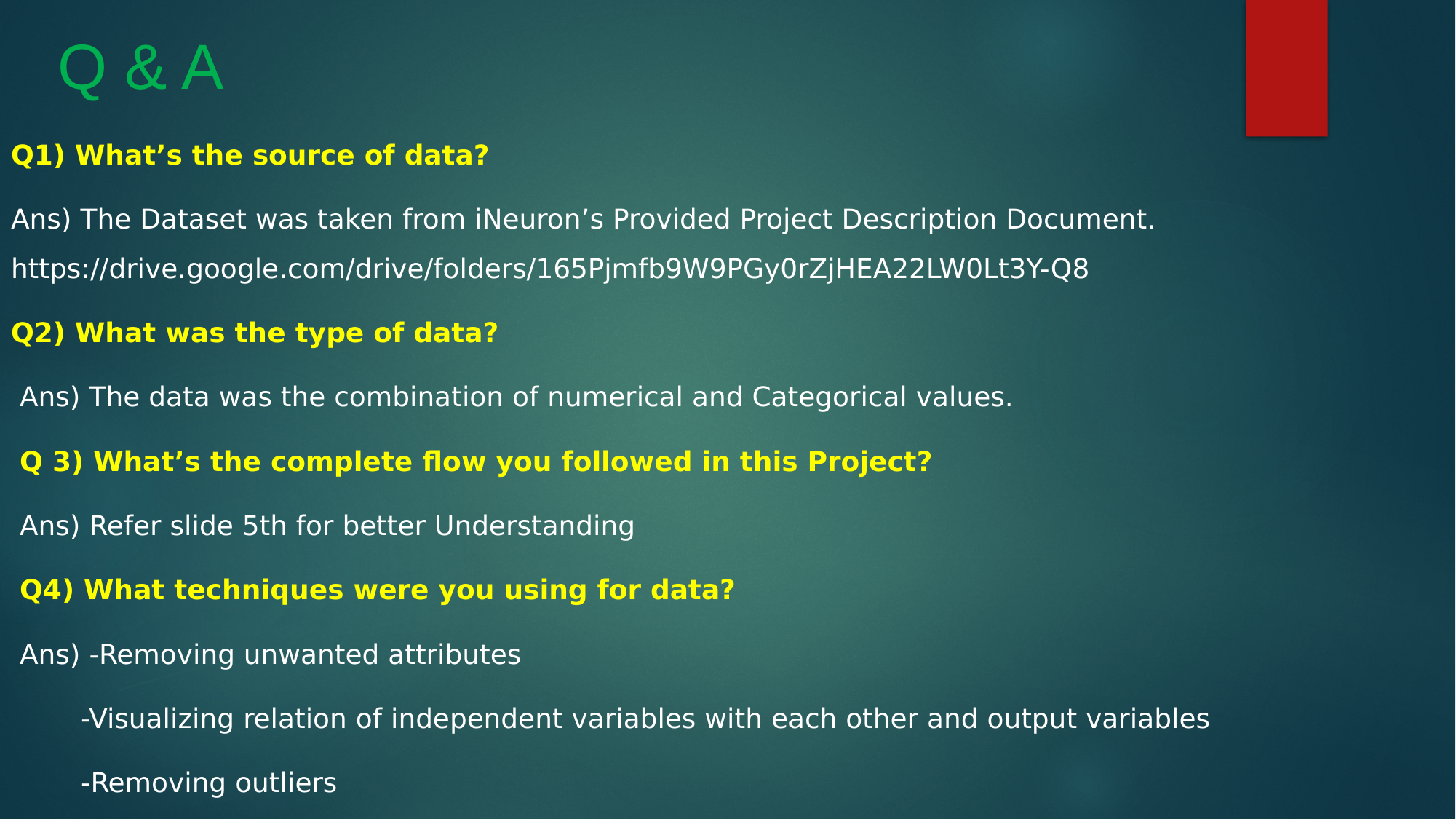

# Q & A
Q1) What’s the source of data?
Ans) The Dataset was taken from iNeuron’s Provided Project Description Document. https://drive.google.com/drive/folders/165Pjmfb9W9PGy0rZjHEA22LW0Lt3Y-Q8
Q2) What was the type of data?
 Ans) The data was the combination of numerical and Categorical values.
 Q 3) What’s the complete flow you followed in this Project?
 Ans) Refer slide 5th for better Understanding
 Q4) What techniques were you using for data?
 Ans) -Removing unwanted attributes
        -Visualizing relation of independent variables with each other and output variables
        -Removing outliers